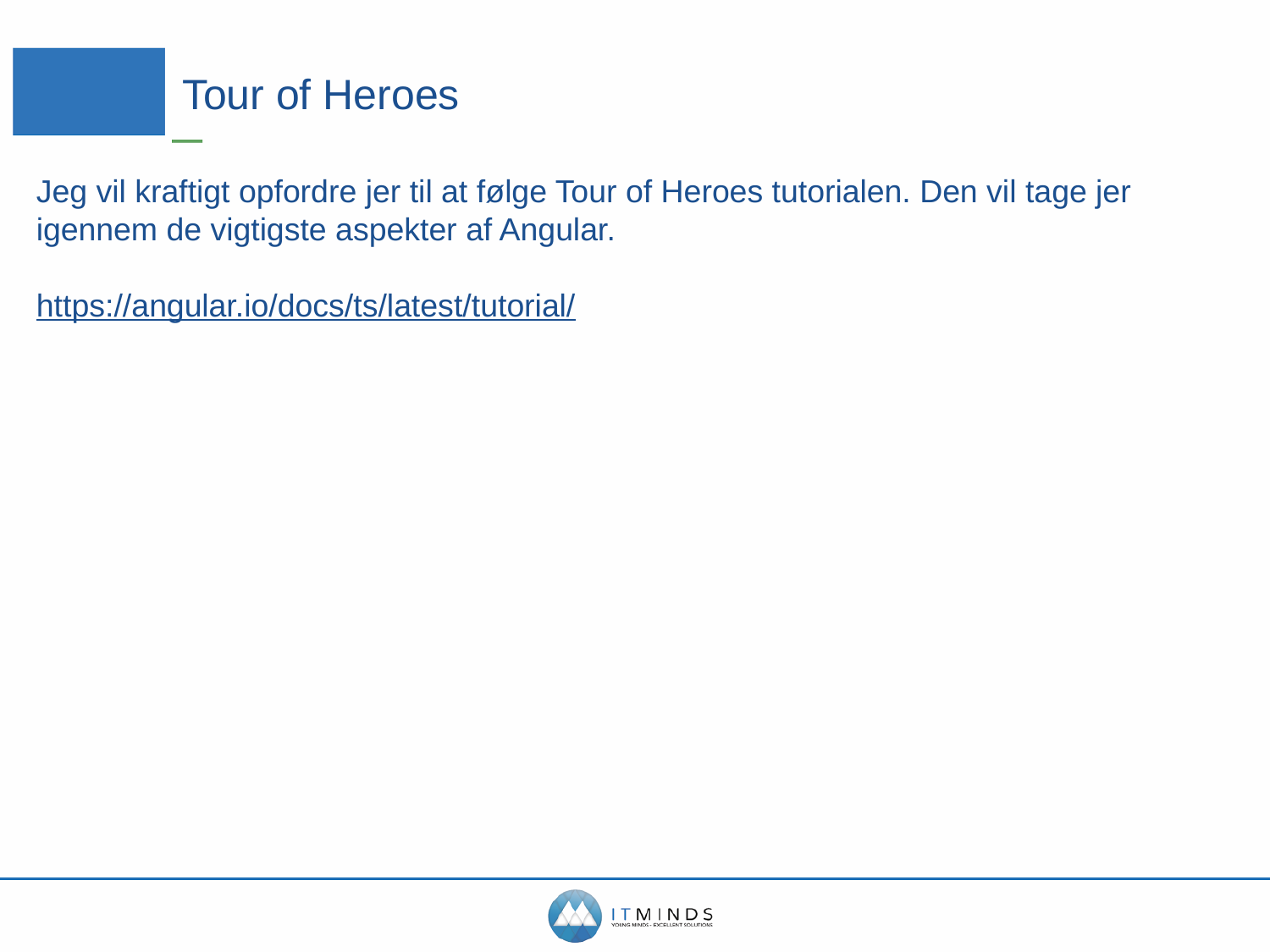

# Tour of Heroes

Jeg vil kraftigt opfordre jer til at følge Tour of Heroes tutorialen. Den vil tage jer igennem de vigtigste aspekter af Angular.

https://angular.io/docs/ts/latest/tutorial/